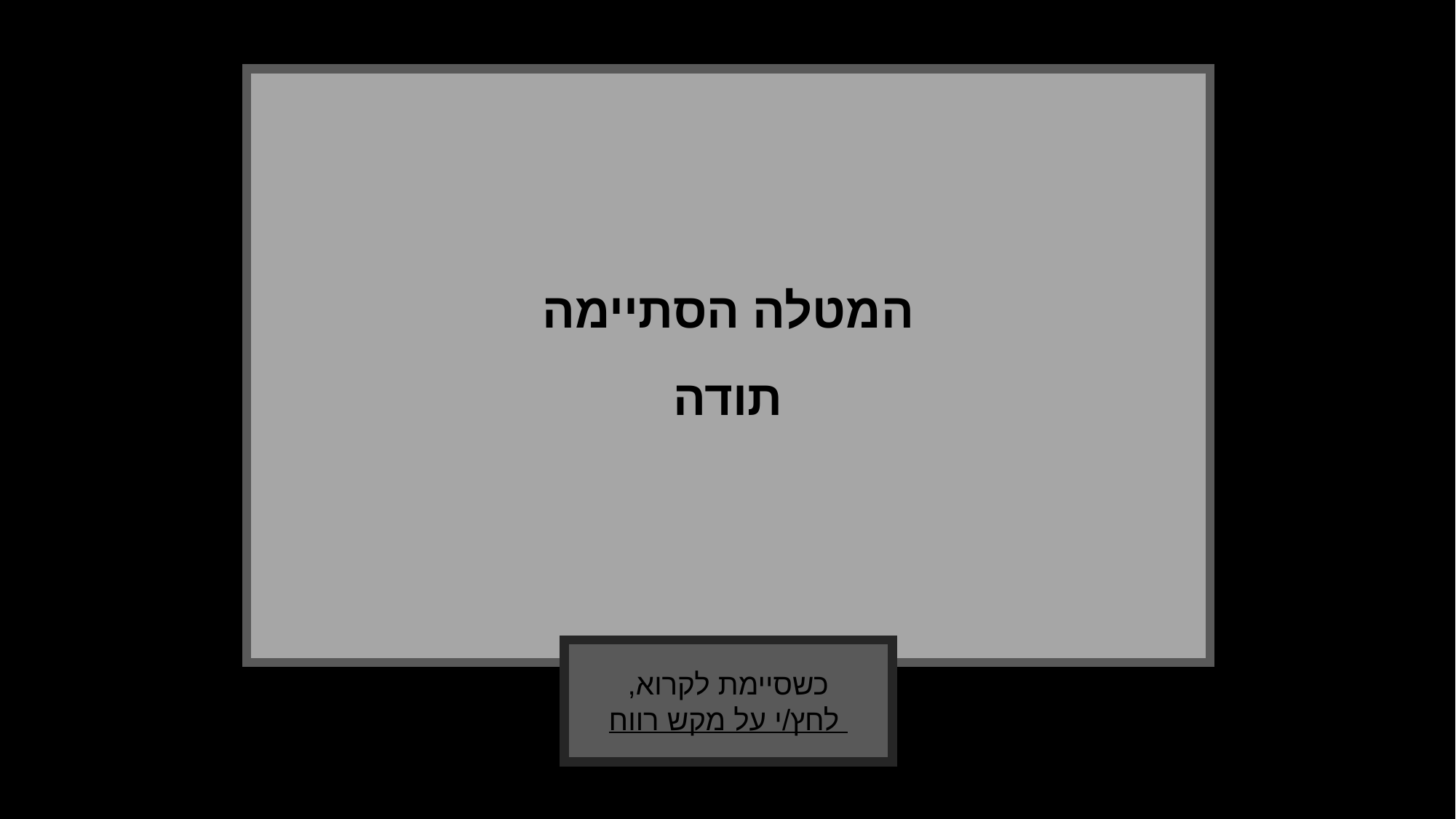

המטלה הסתיימה
תודה

כשסיימת לקרוא,
 לחץ/י על מקש רווח